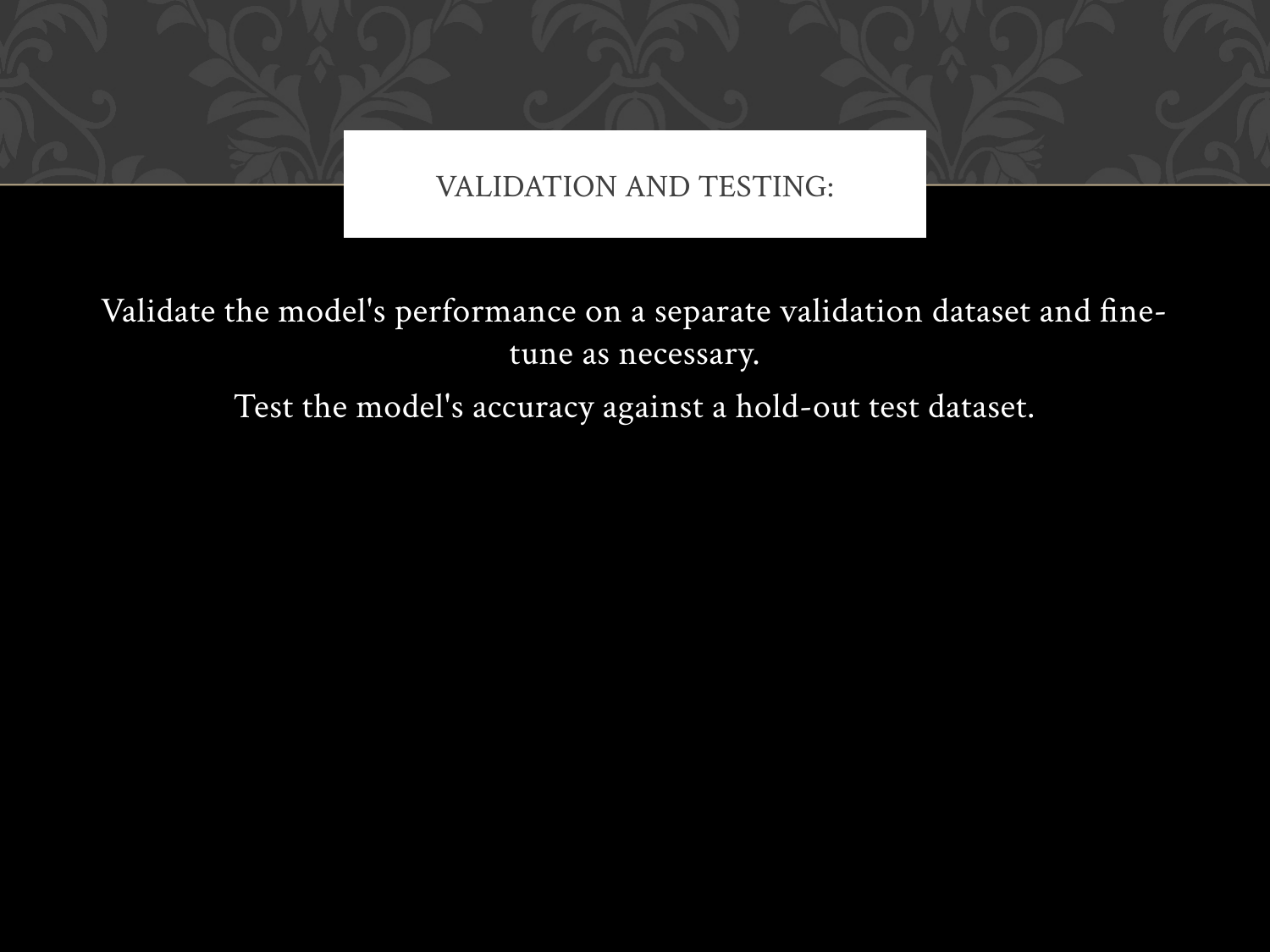

# Validation and Testing:
Validate the model's performance on a separate validation dataset and fine-tune as necessary.
Test the model's accuracy against a hold-out test dataset.